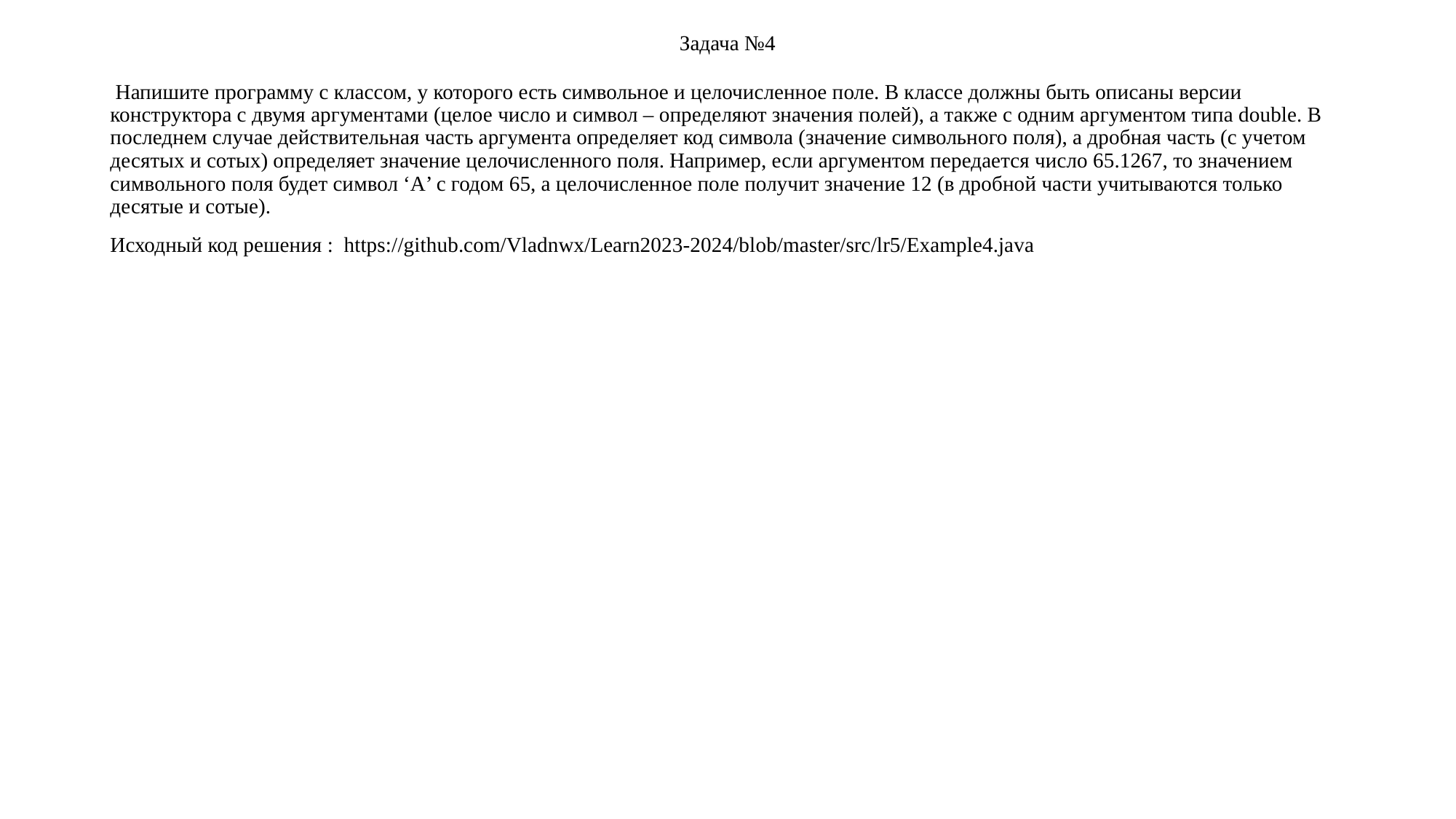

# Задача №4
 Напишите программу с классом, у которого есть символьное и целочисленное поле. В классе должны быть описаны версии конструктора с двумя аргументами (целое число и символ – определяют значения полей), а также с одним аргументом типа double. В последнем случае действительная часть аргумента определяет код символа (значение символьного поля), а дробная часть (с учетом десятых и сотых) определяет значение целочисленного поля. Например, если аргументом передается число 65.1267, то значением символьного поля будет символ ‘A’ с годом 65, а целочисленное поле получит значение 12 (в дробной части учитываются только десятые и сотые).
Исходный код решения :  https://github.com/Vladnwx/Learn2023-2024/blob/master/src/lr5/Example4.java